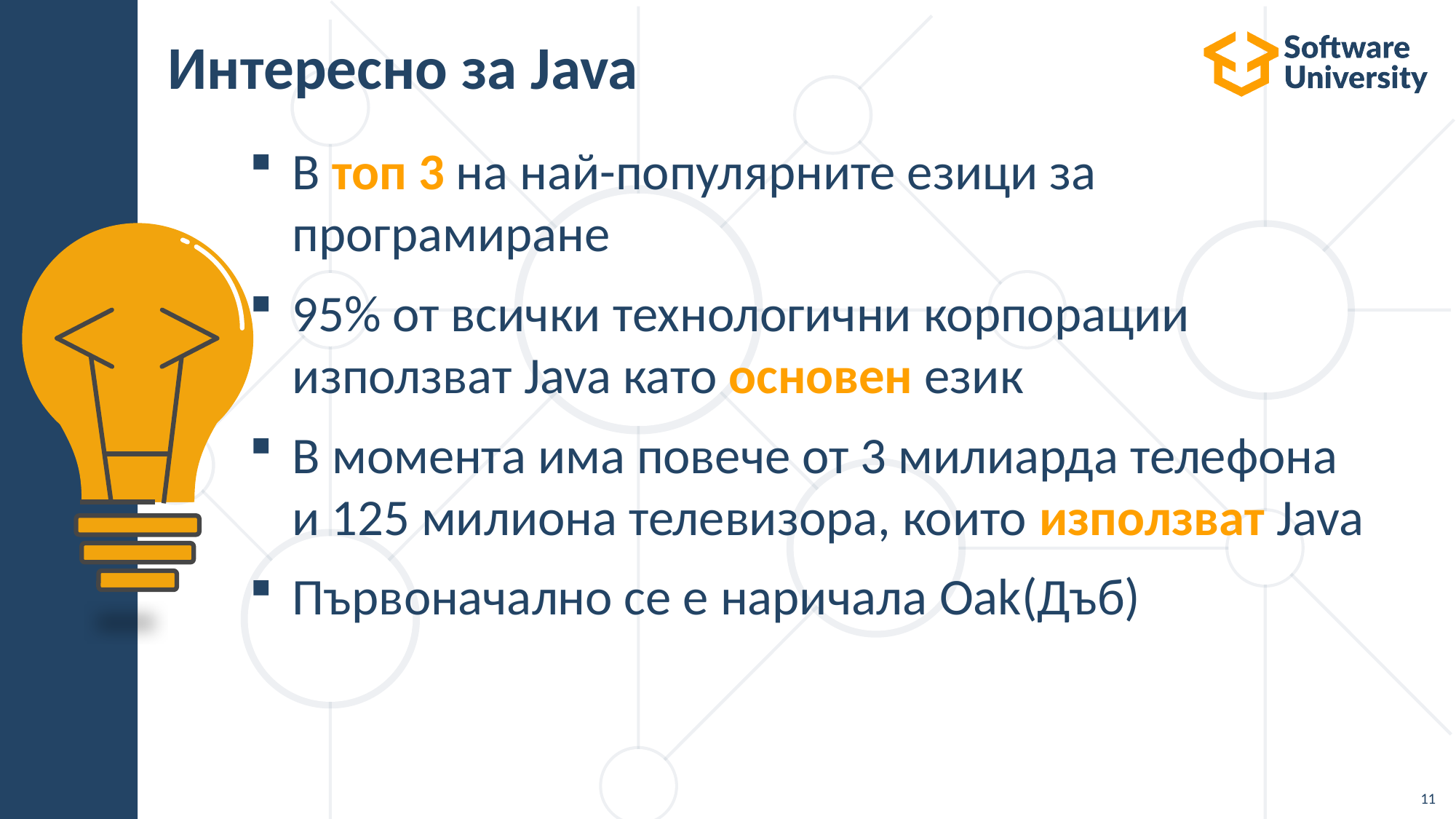

# Интересно за Java
В топ 3 на най-популярните езици за програмиране
95% от всички технологични корпорации  използват Java като основен език
В момента има повече от 3 милиарда телефона и 125 милиона телевизора, които използват Java
Първоначално се е наричала Oak(Дъб)
11